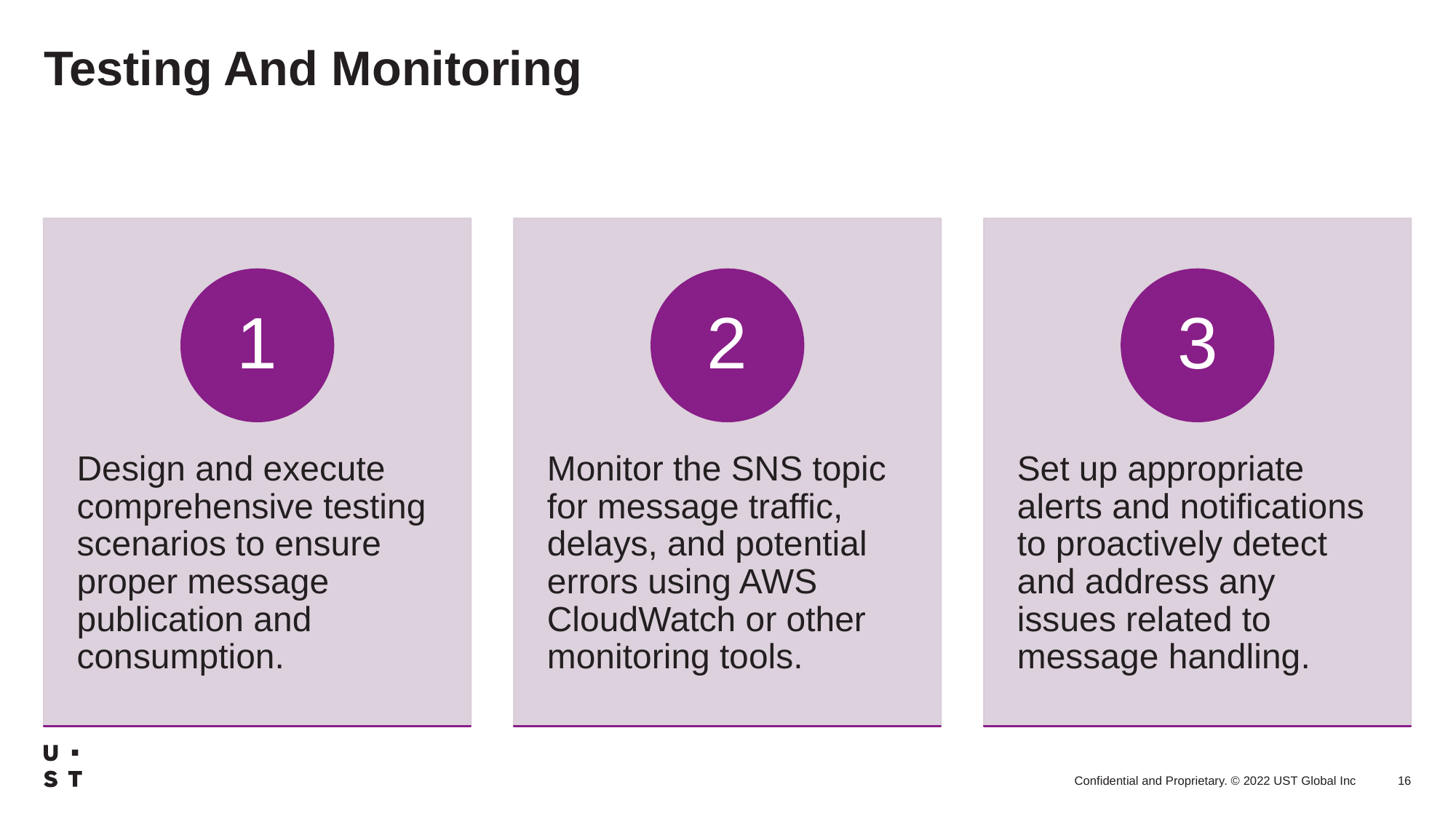

# Testing And Monitoring
Design and execute comprehensive testing scenarios to ensure proper message publication and consumption.
1
Monitor the SNS topic for message traffic, delays, and potential errors using AWS CloudWatch or other monitoring tools.
2
Set up appropriate alerts and notifications to proactively detect and address any issues related to message handling.
3